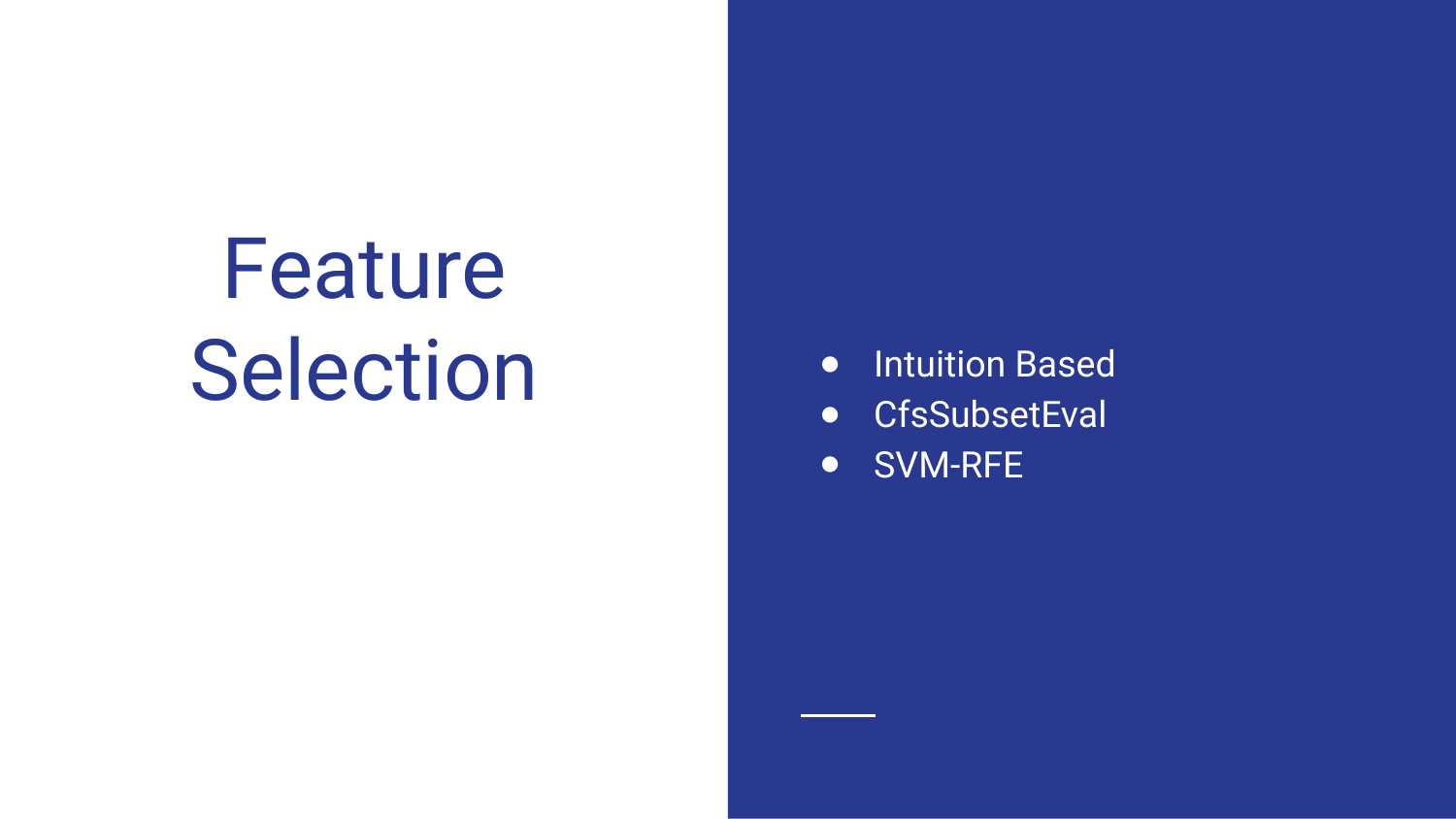

Intuition Based
CfsSubsetEval
SVM-RFE
# Feature Selection